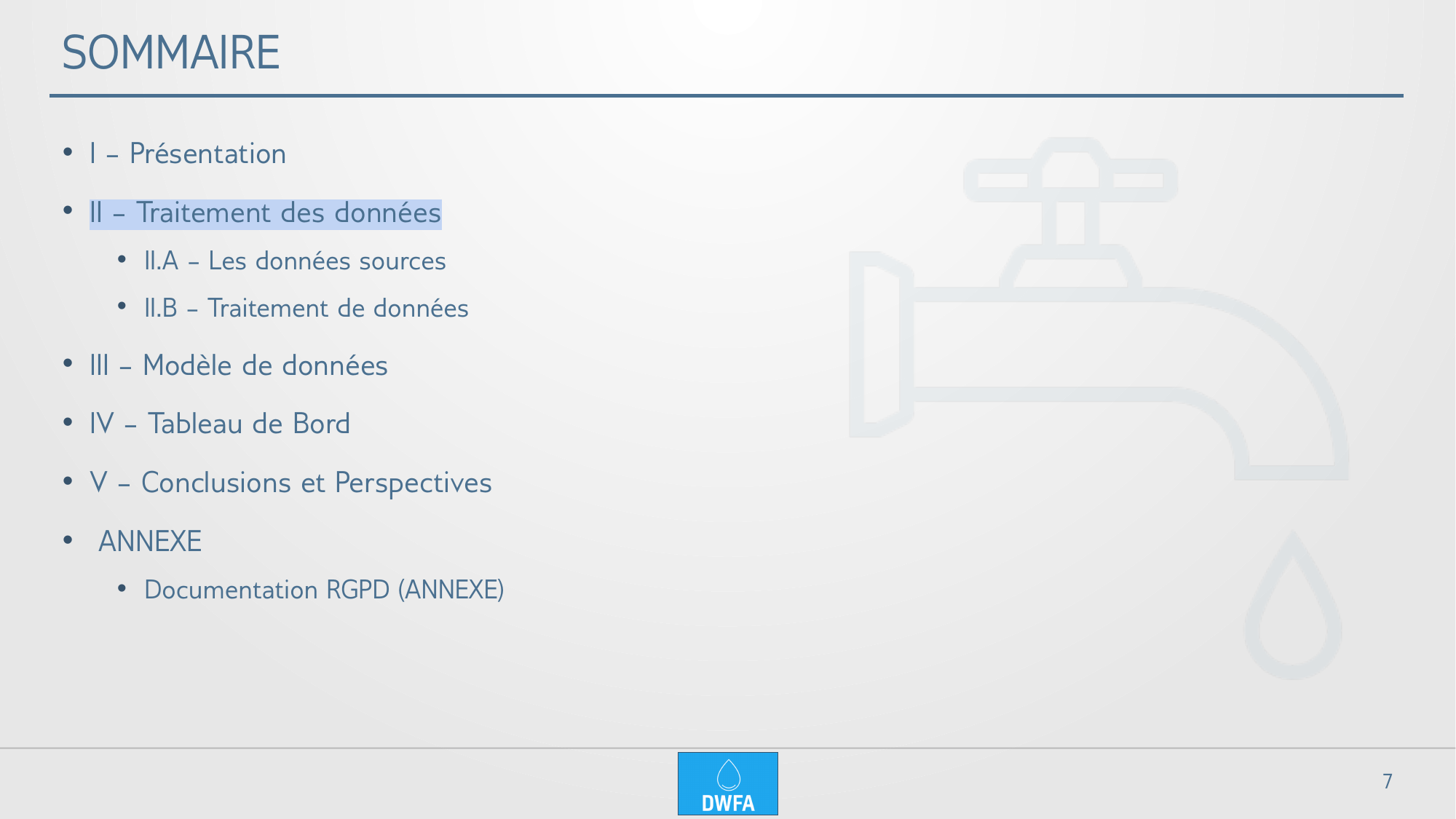

# SOMMAIRE
I – Présentation
II – Traitement des données
II.A – Les données sources
II.B – Traitement de données
III – Modèle de données
IV – Tableau de Bord
V – Conclusions et Perspectives
 ANNEXE
Documentation RGPD (ANNEXE)
7